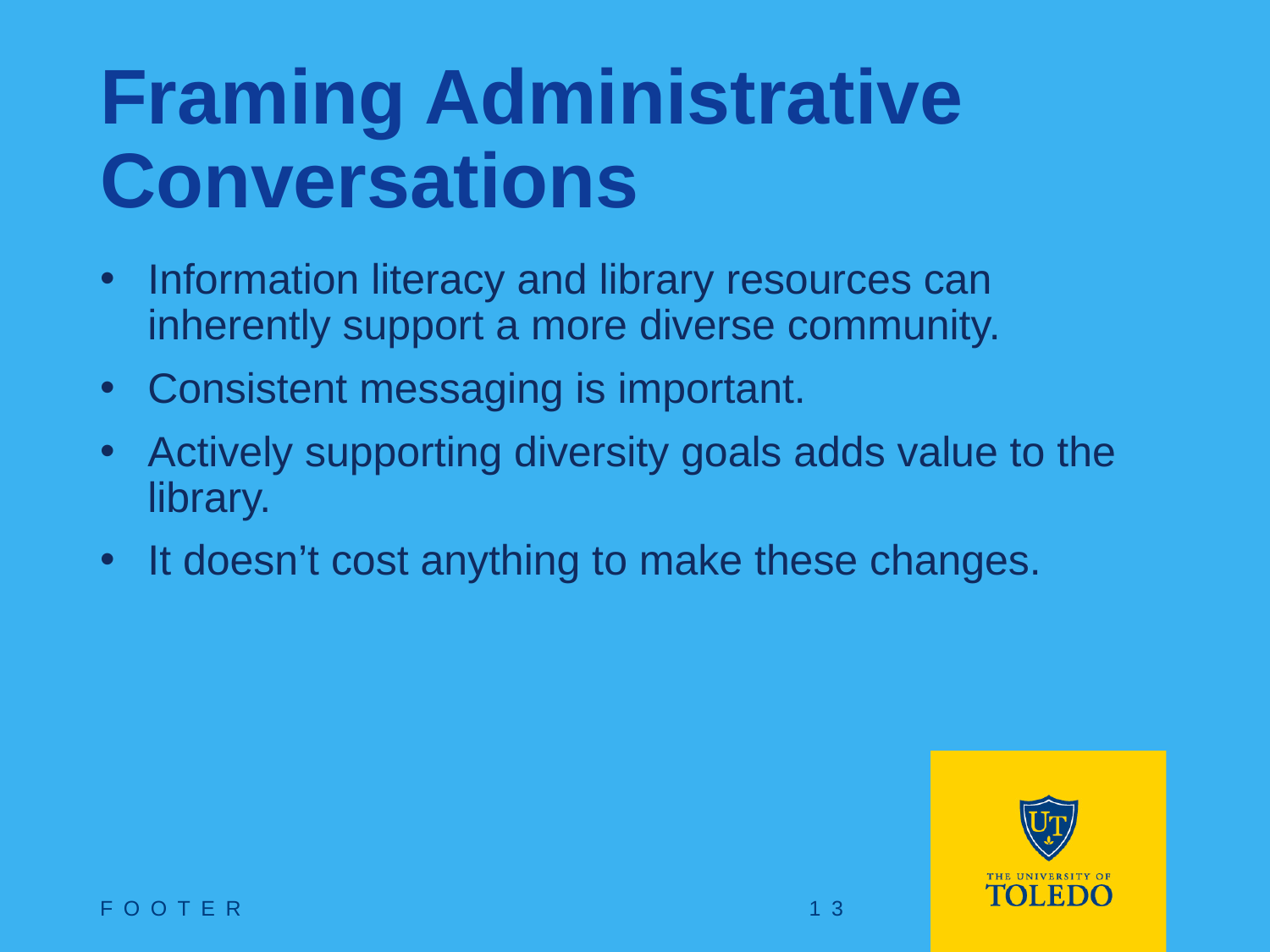

# Framing Administrative Conversations
Information literacy and library resources can inherently support a more diverse community.
Consistent messaging is important.
Actively supporting diversity goals adds value to the library.
It doesn’t cost anything to make these changes.

FOOTER
13